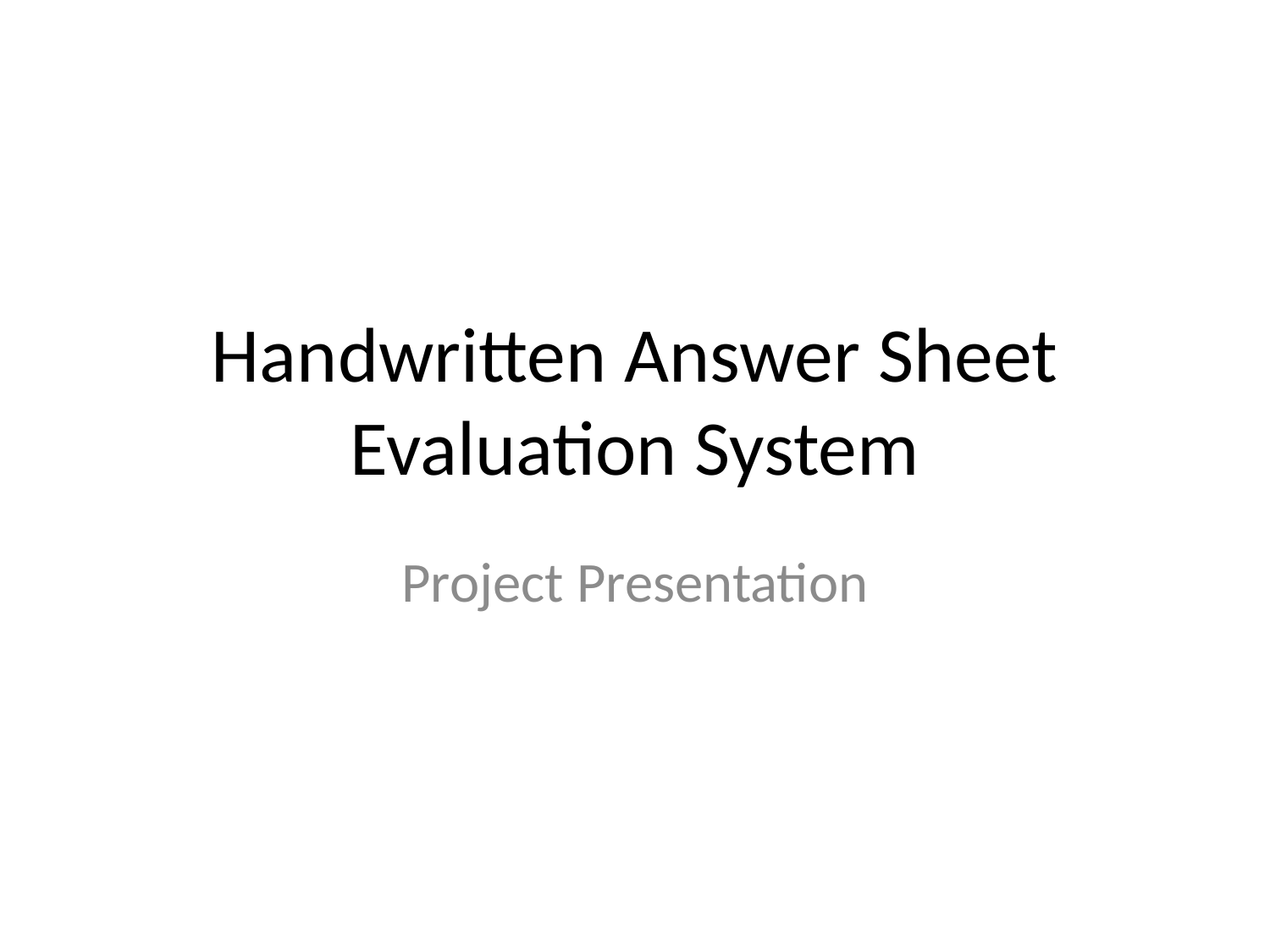

# Handwritten Answer Sheet Evaluation System
Project Presentation